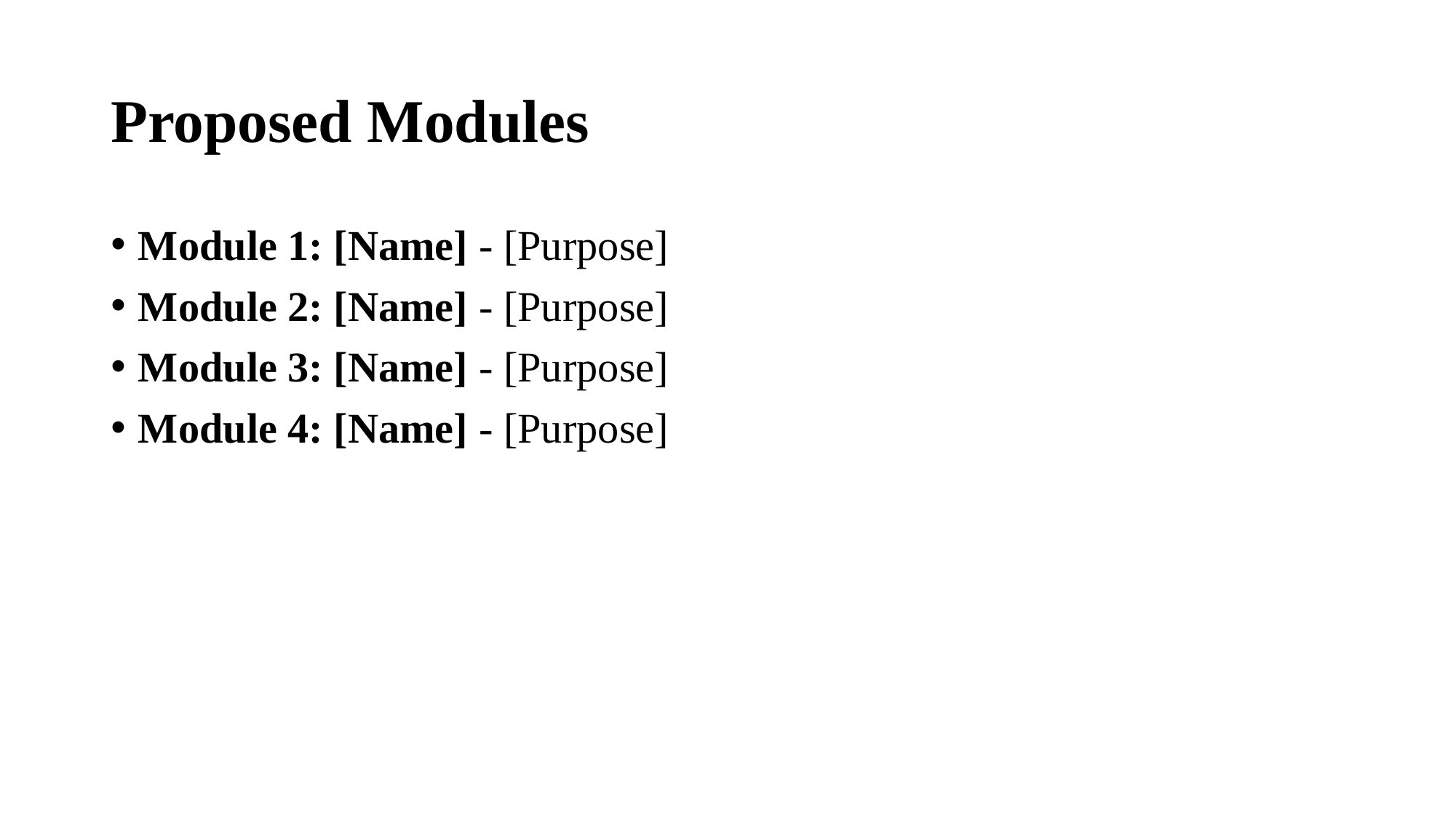

# Proposed Modules
Module 1: [Name] - [Purpose]
Module 2: [Name] - [Purpose]
Module 3: [Name] - [Purpose]
Module 4: [Name] - [Purpose]